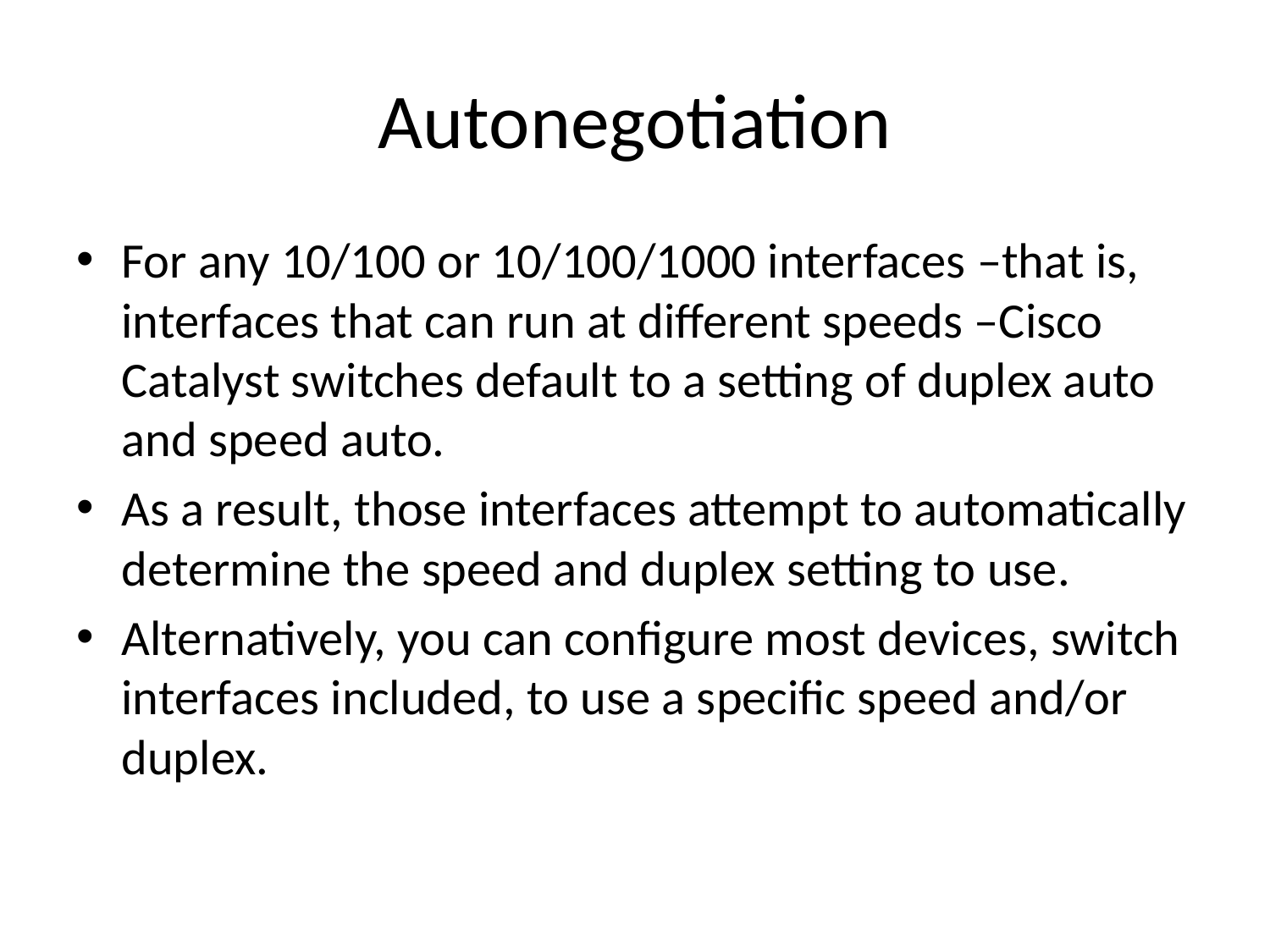

# Autonegotiation
For any 10/100 or 10/100/1000 interfaces –that is, interfaces that can run at different speeds –Cisco Catalyst switches default to a setting of duplex auto and speed auto.
As a result, those interfaces attempt to automatically determine the speed and duplex setting to use.
Alternatively, you can configure most devices, switch interfaces included, to use a specific speed and/or duplex.